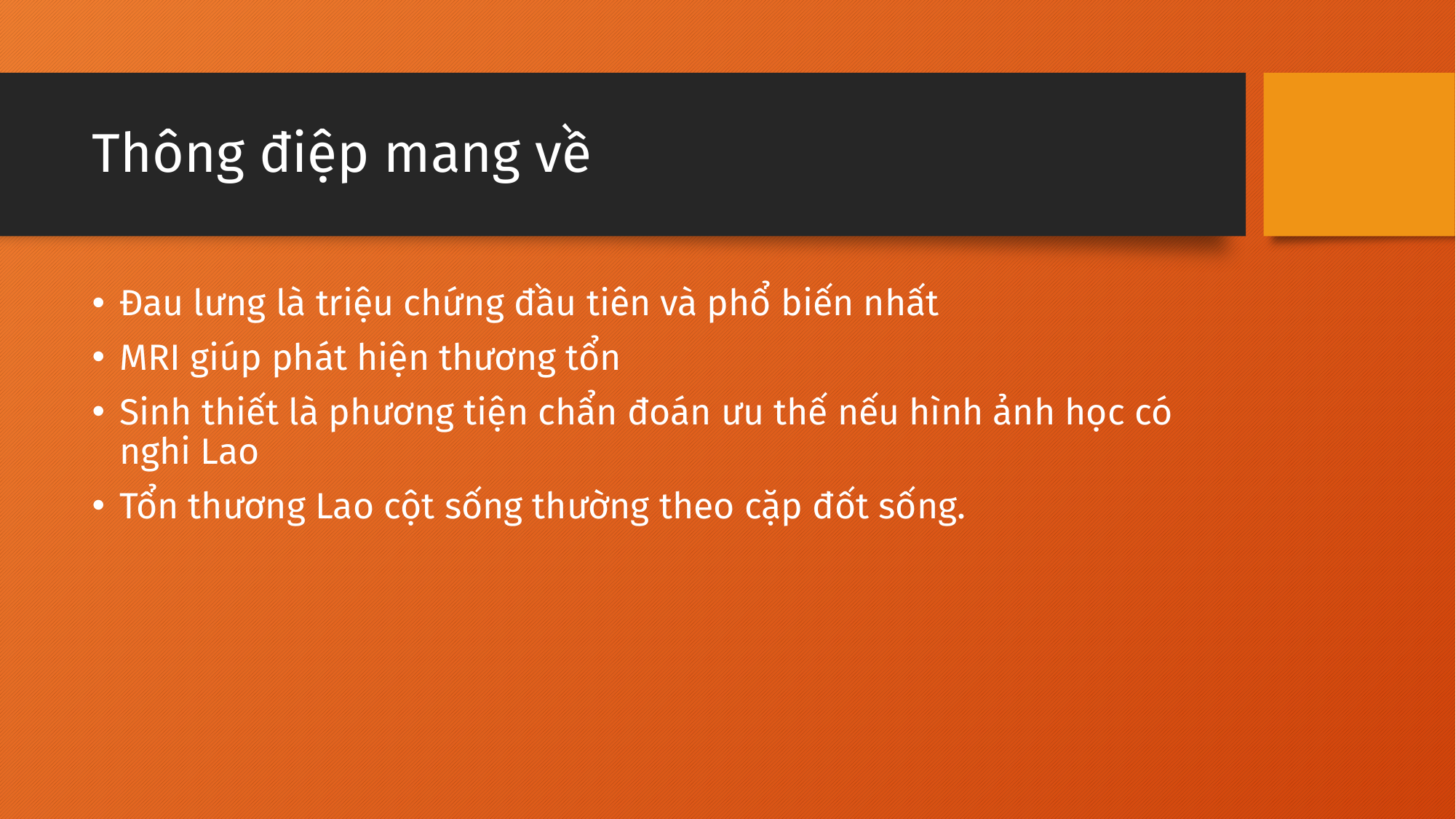

# Thông điệp mang về
Đau lưng là triệu chứng đầu tiên và phổ biến nhất
MRI giúp phát hiện thương tổn
Sinh thiết là phương tiện chẩn đoán ưu thế nếu hình ảnh học có nghi Lao
Tổn thương Lao cột sống thường theo cặp đốt sống.